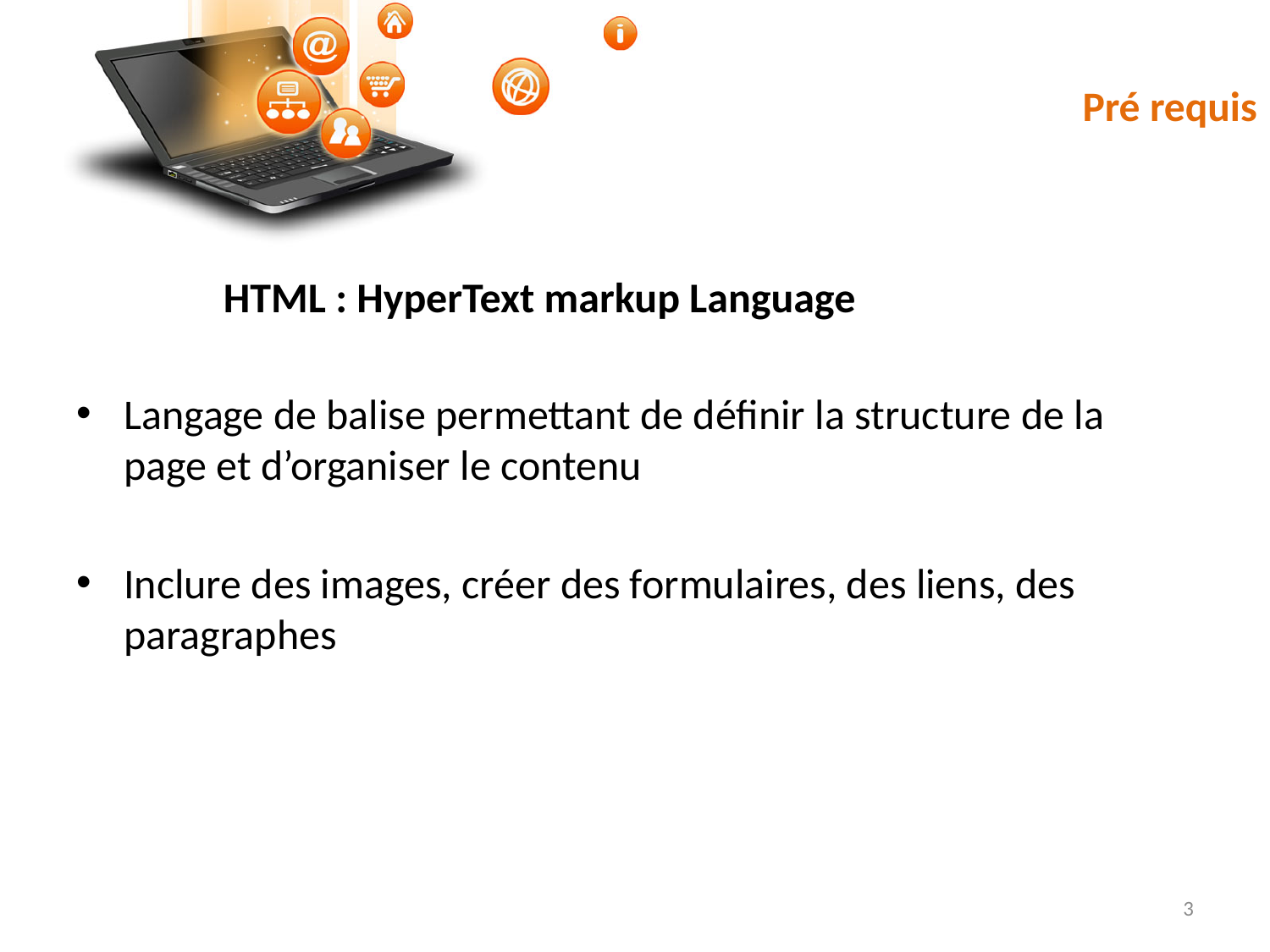

# Pré requis
HTML : HyperText markup Language
Langage de balise permettant de définir la structure de la page et d’organiser le contenu

Inclure des images, créer des formulaires, des liens, des paragraphes

3